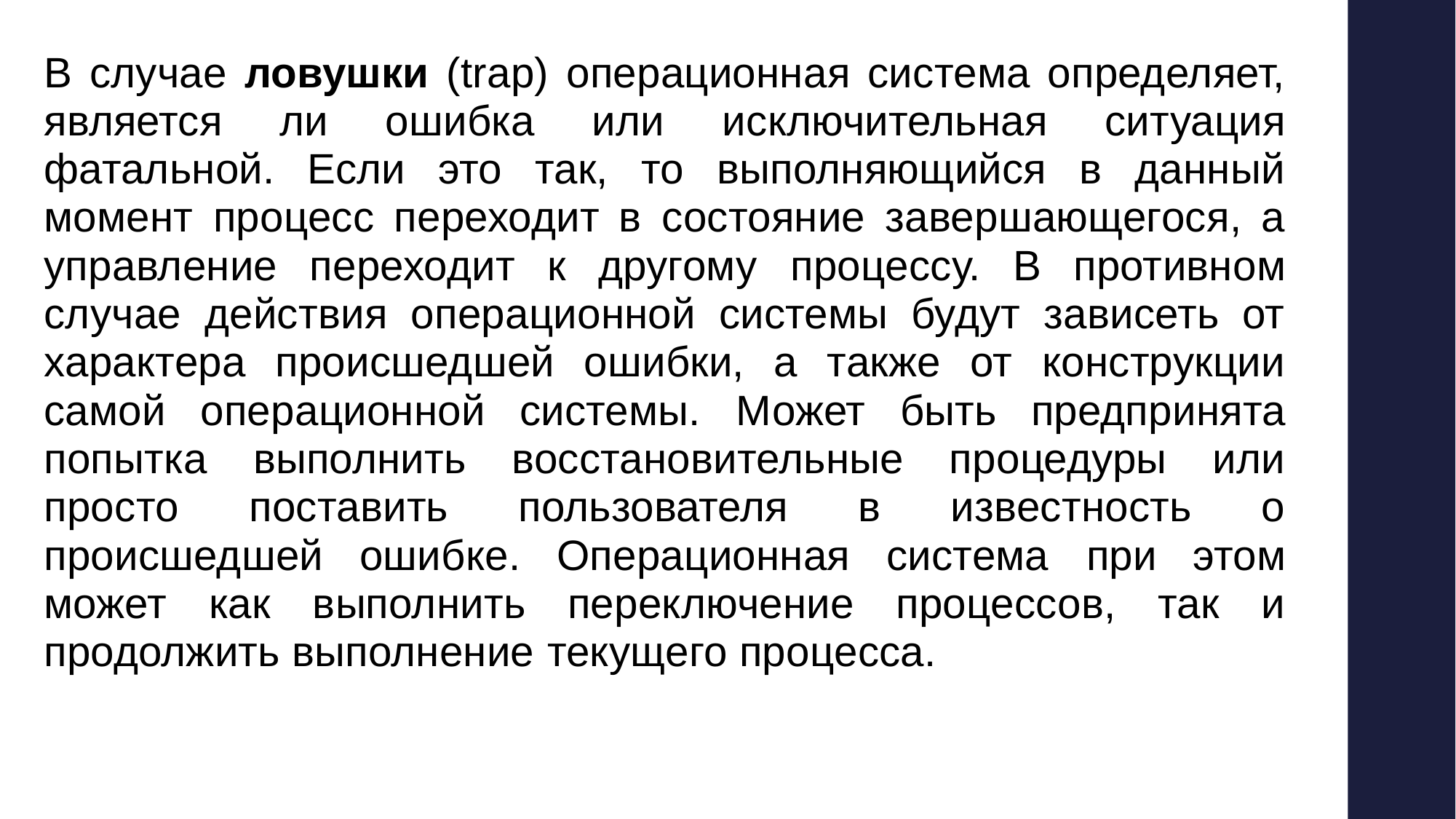

В случае ловушки (trap) операционная система определяет, является ли ошибка или исключительная ситуация фатальной. Если это так, то выполняющийся в данный момент процесс переходит в состояние завершающегося, а управление переходит к другому процессу. В противном случае действия операционной системы будут зависеть от характера происшедшей ошибки, а также от конструкции самой операционной системы. Может быть предпринята попытка выполнить восстановительные процедуры или просто поставить пользователя в известность о происшедшей ошибке. Операционная система при этом может как выполнить переключение процессов, так и продолжить выполнение текущего процесса.